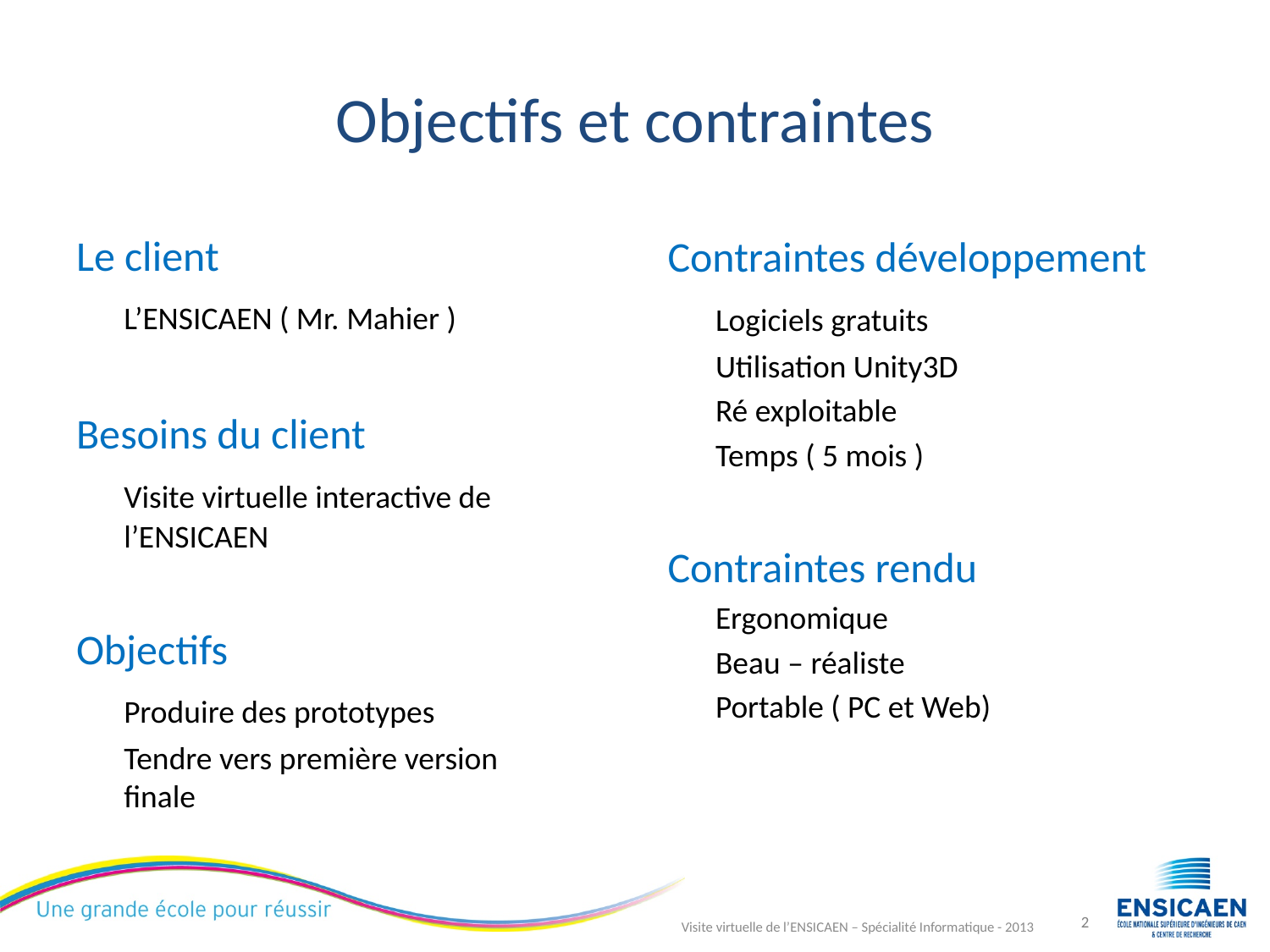

# Objectifs et contraintes
Le client
	L’ENSICAEN ( Mr. Mahier )

Besoins du client
	Visite virtuelle interactive de l’ENSICAEN

Objectifs
	Produire des prototypes
	Tendre vers première version finale

Contraintes développement
	Logiciels gratuits
	Utilisation Unity3D
	Ré exploitable
	Temps ( 5 mois )

Contraintes rendu
	Ergonomique
	Beau – réaliste
	Portable ( PC et Web)

2